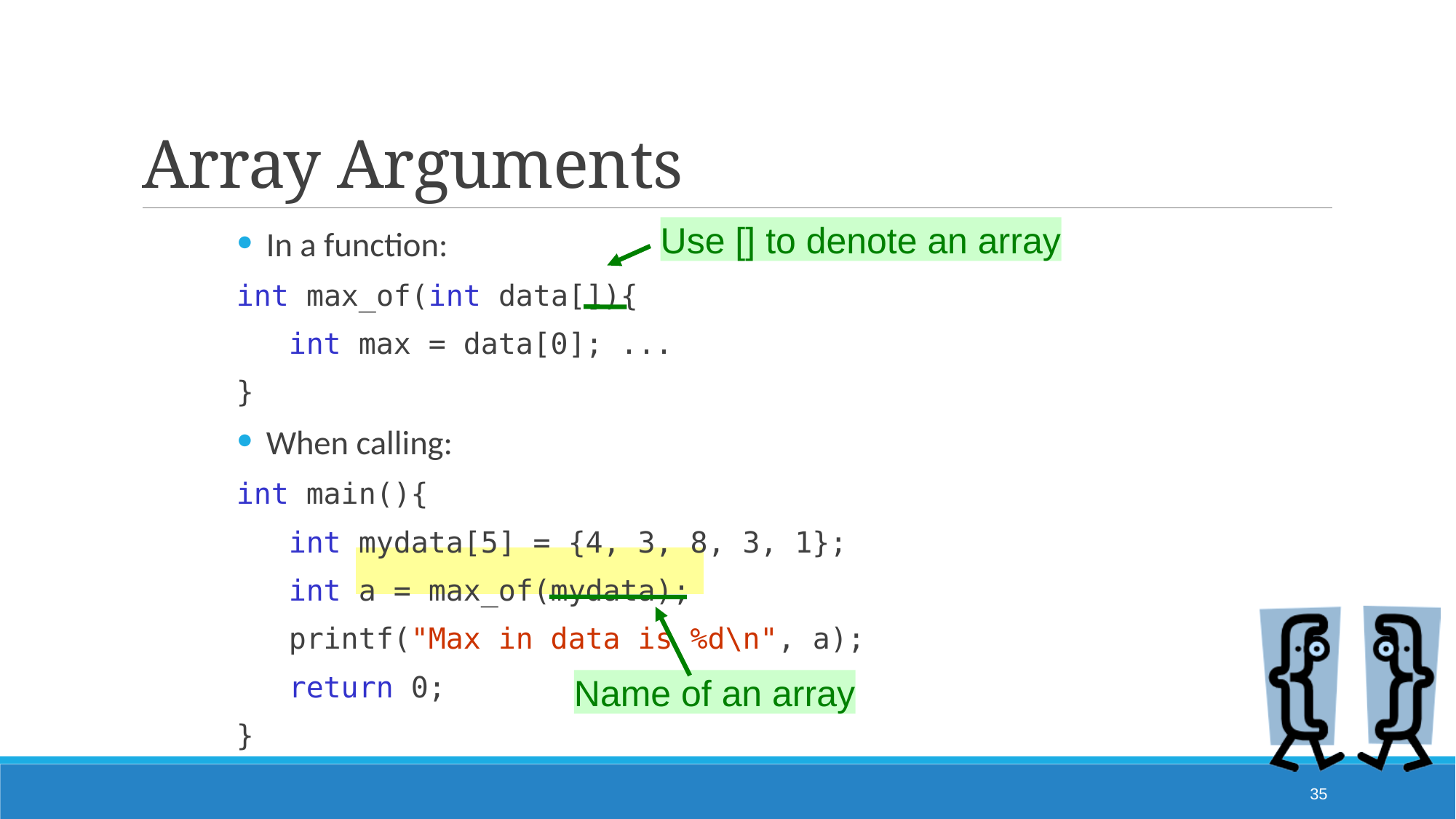

# Array Arguments
Use [] to denote an array
In a function:
int max_of(int data[]){
   int max = data[0]; ...
}
When calling:
int main(){
   int mydata[5] = {4, 3, 8, 3, 1};
   int a = max_of(mydata);
   printf("Max in data is %d\n", a);
   return 0;
}

Name of an array
35